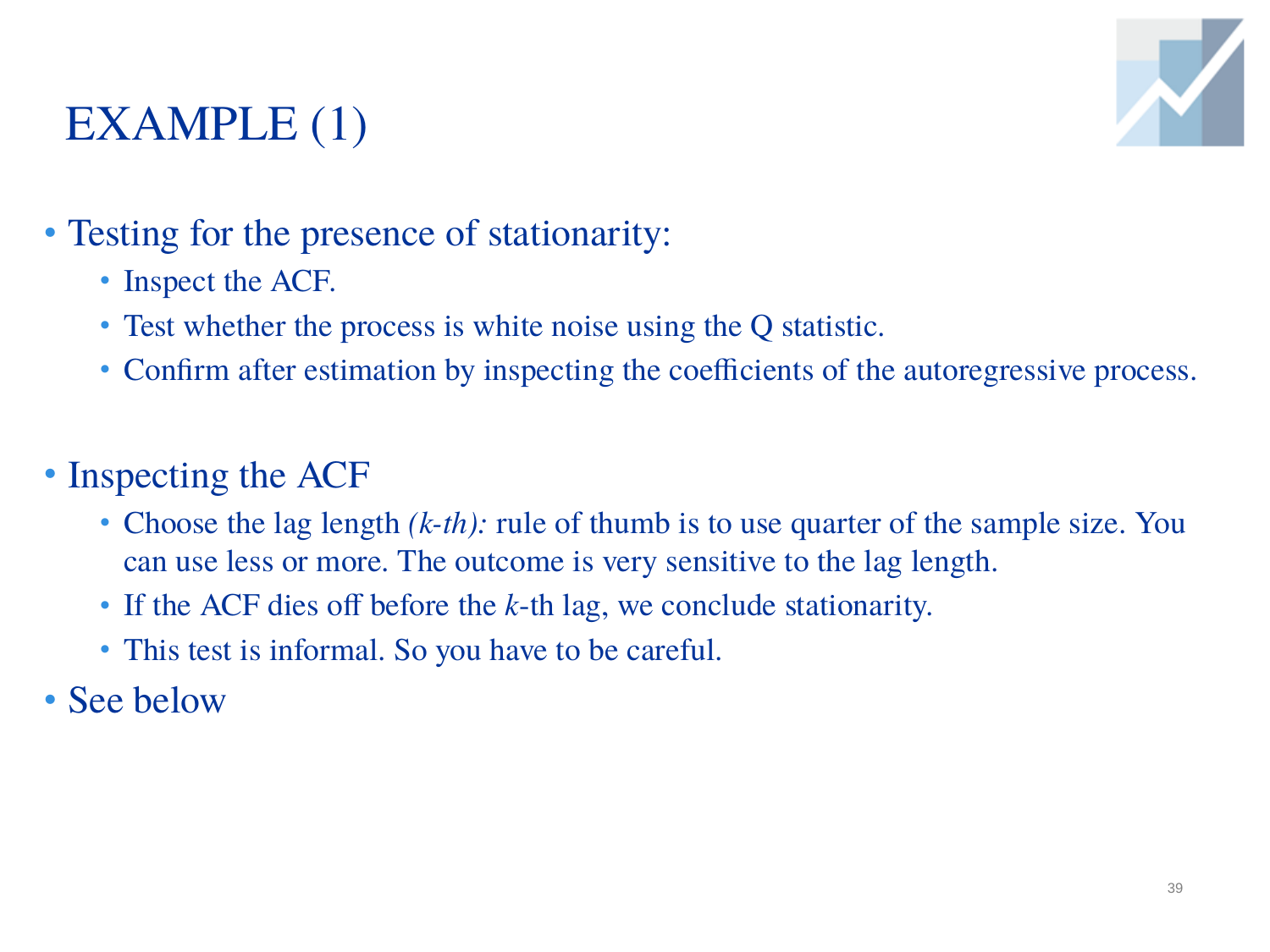

# Example (1)
Testing for the presence of stationarity:
Inspect the ACF.
Test whether the process is white noise using the Q statistic.
Confirm after estimation by inspecting the coefficients of the autoregressive process.

Inspecting the ACF
Choose the lag length (k-th): rule of thumb is to use quarter of the sample size. You can use less or more. The outcome is very sensitive to the lag length.
If the ACF dies off before the k-th lag, we conclude stationarity.
This test is informal. So you have to be careful.
See below
39